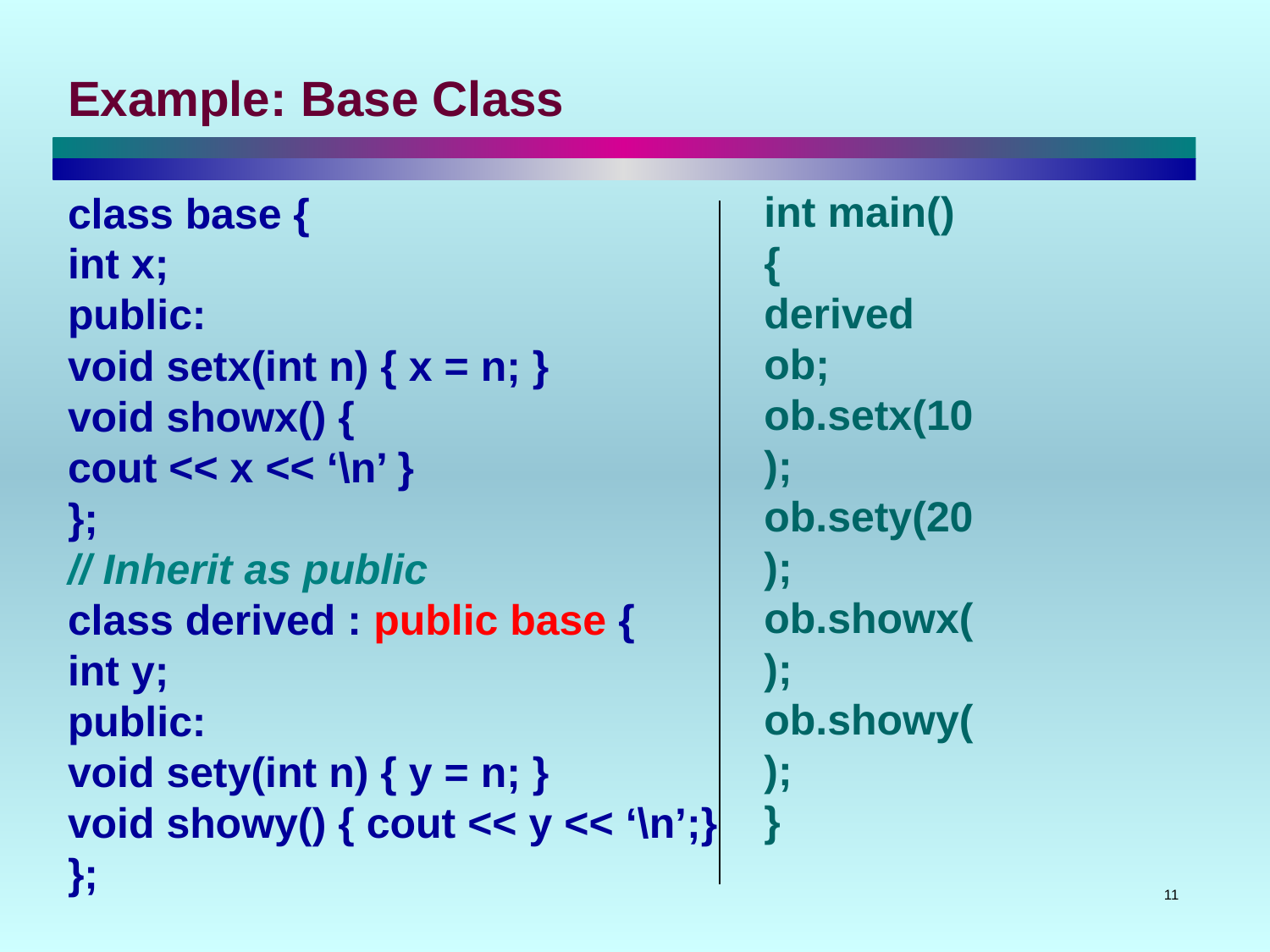

# Example: Base Class
int main() {
derived ob;
ob.setx(10);
ob.sety(20);
ob.showx();
ob.showy();
}

class base {
int x;
public:
void setx(int n) { x = n; }
void showx() {
cout << x << ‘\n’ }
};
// Inherit as public
class derived : public base {
int y;
public:
void sety(int n) { y = n; }
void showy() { cout << y << ‘\n’;}
};